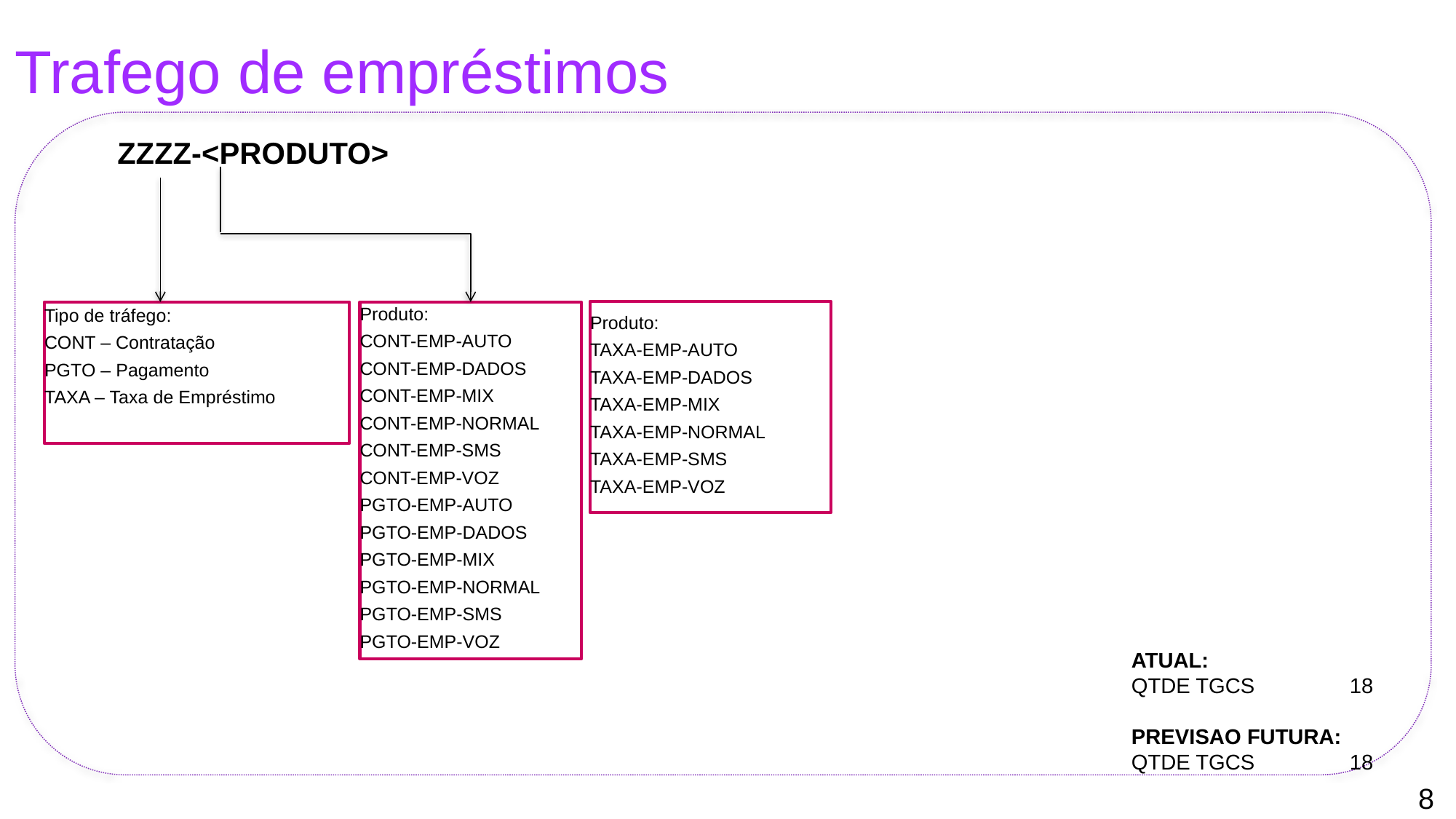

Trafego de empréstimos

ZZZZ-<PRODUTO>
Produto:
TAXA-EMP-AUTO
TAXA-EMP-DADOS
TAXA-EMP-MIX
TAXA-EMP-NORMAL
TAXA-EMP-SMS
TAXA-EMP-VOZ

Tipo de tráfego:
CONT – Contratação
PGTO – Pagamento
TAXA – Taxa de Empréstimo

Produto:
CONT-EMP-AUTO
CONT-EMP-DADOS
CONT-EMP-MIX
CONT-EMP-NORMAL
CONT-EMP-SMS
CONT-EMP-VOZ
PGTO-EMP-AUTO
PGTO-EMP-DADOS
PGTO-EMP-MIX
PGTO-EMP-NORMAL
PGTO-EMP-SMS
PGTO-EMP-VOZ
ATUAL:
QTDE TGCS	18

PREVISAO FUTURA:
QTDE TGCS	18

8